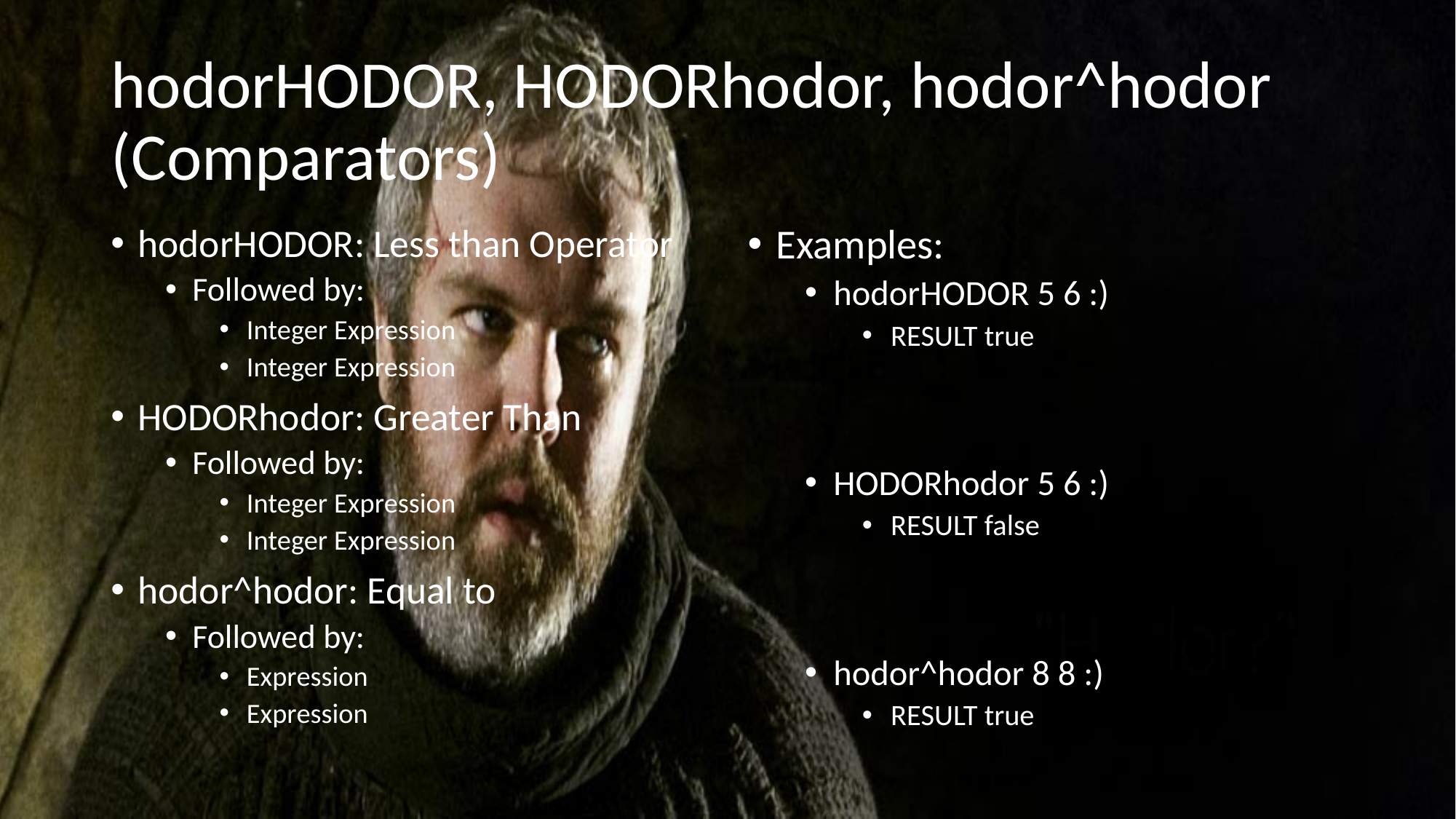

# hodorHODOR, HODORhodor, hodor^hodor (Comparators)
hodorHODOR: Less than Operator
Followed by:
Integer Expression
Integer Expression
HODORhodor: Greater Than
Followed by:
Integer Expression
Integer Expression
hodor^hodor: Equal to
Followed by:
Expression
Expression
Examples:
hodorHODOR 5 6 :)
RESULT true

HODORhodor 5 6 :)
RESULT false

hodor^hodor 8 8 :)
RESULT true